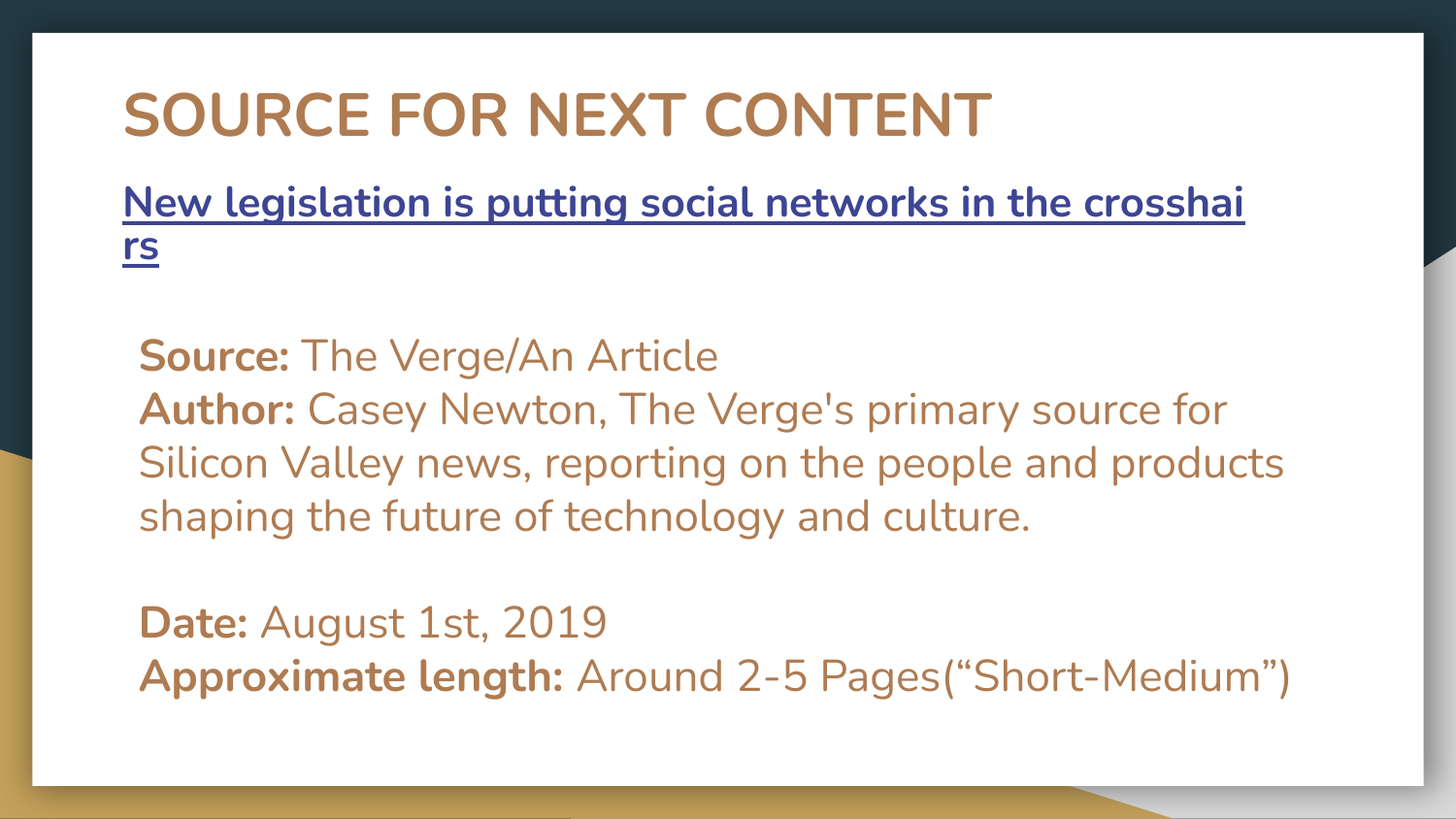

# SOURCE FOR NEXT CONTENT
New legislation is putting social networks in the crosshairs

Source: The Verge/An Article
Author: Casey Newton, The Verge's primary source for Silicon Valley news, reporting on the people and products shaping the future of technology and culture.

Date: August 1st, 2019
Approximate length: Around 2-5 Pages(“Short-Medium”)